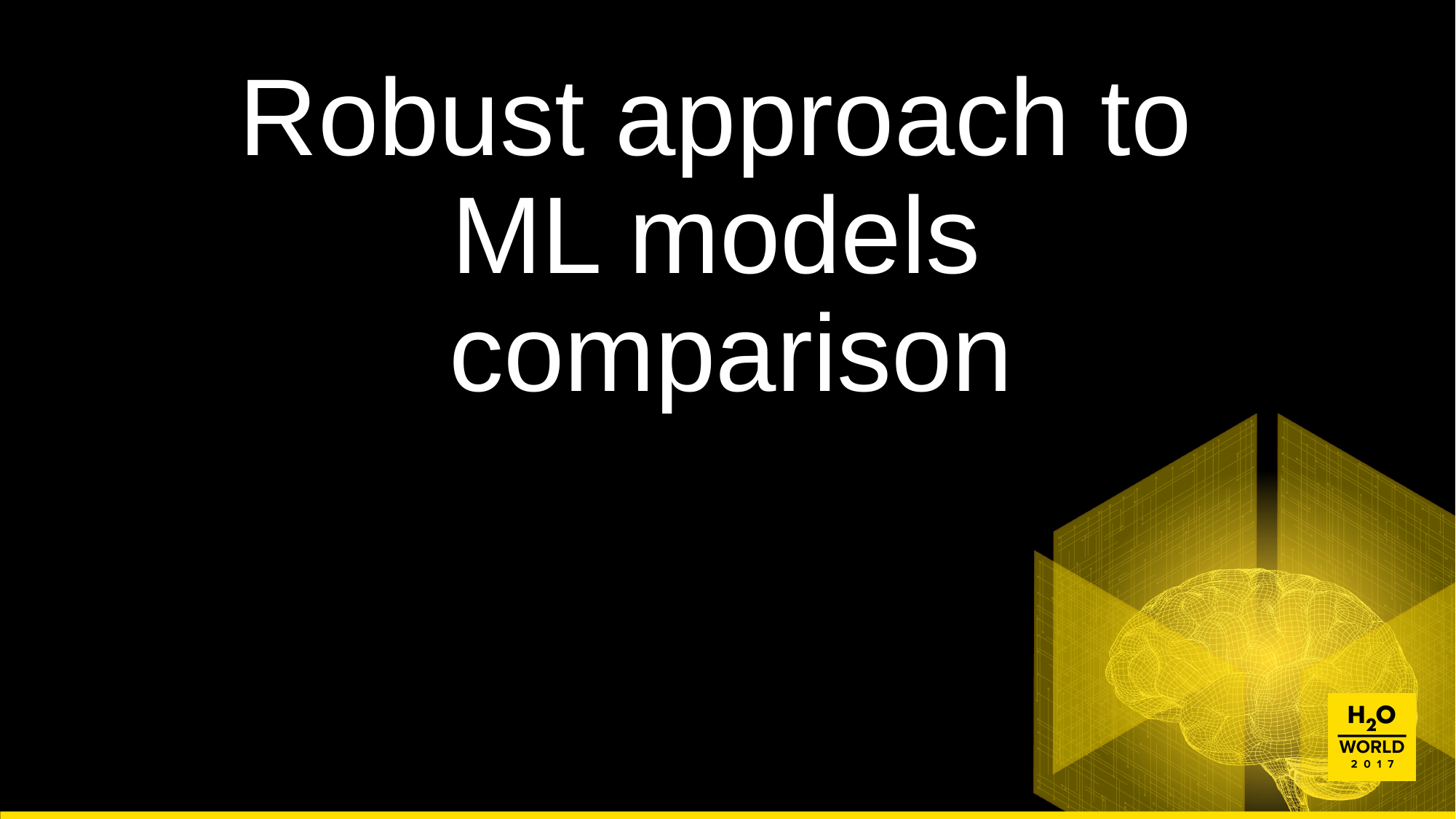

# Robust approach to ML models comparison